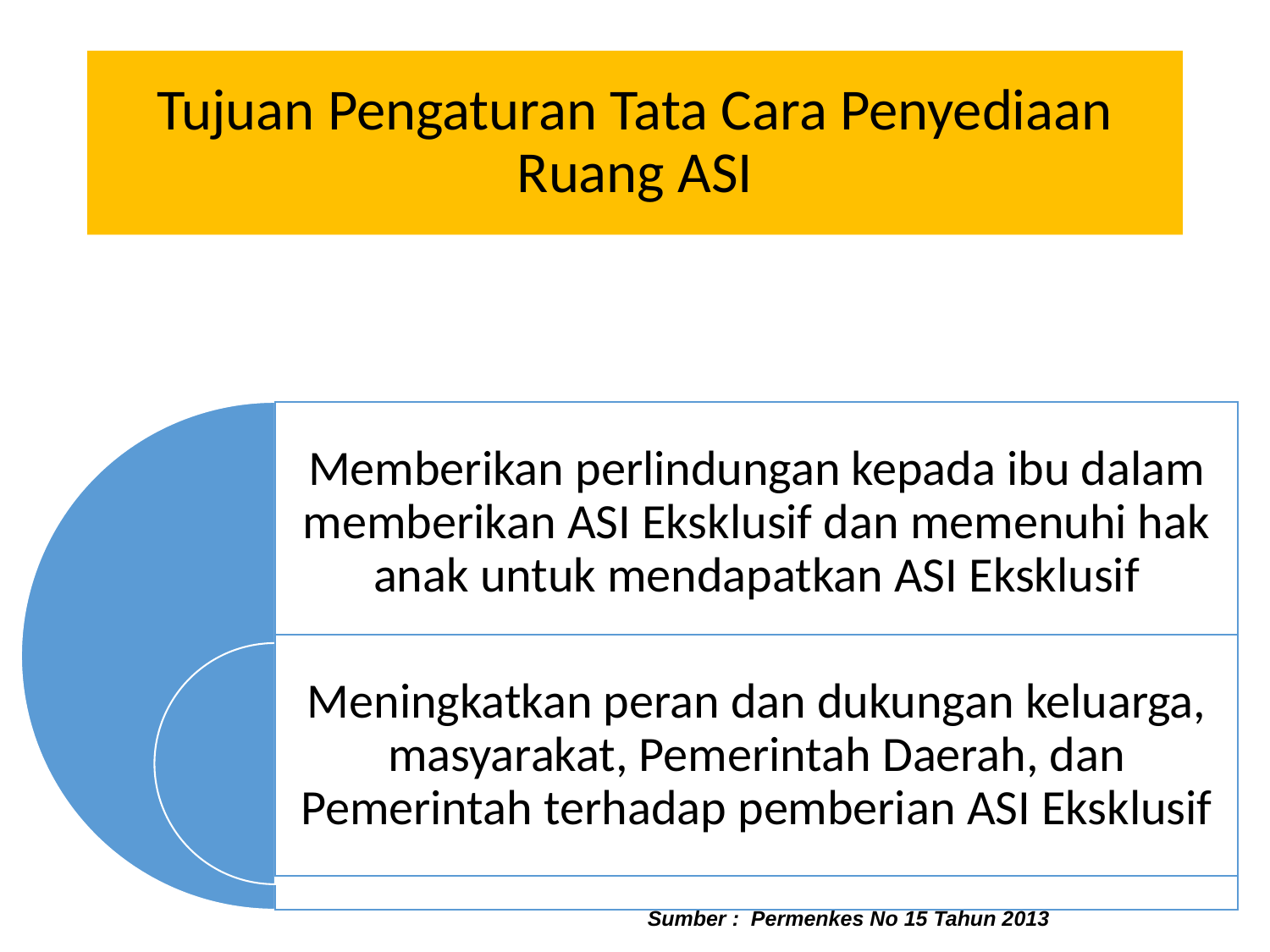

# Tujuan Pengaturan Tata Cara Penyediaan Ruang ASI
Memberikan perlindungan kepada ibu dalam memberikan ASI Eksklusif dan memenuhi hak anak untuk mendapatkan ASI Eksklusif
Meningkatkan peran dan dukungan keluarga, masyarakat, Pemerintah Daerah, dan Pemerintah terhadap pemberian ASI Eksklusif
Sumber :  Permenkes No 15 Tahun 2013